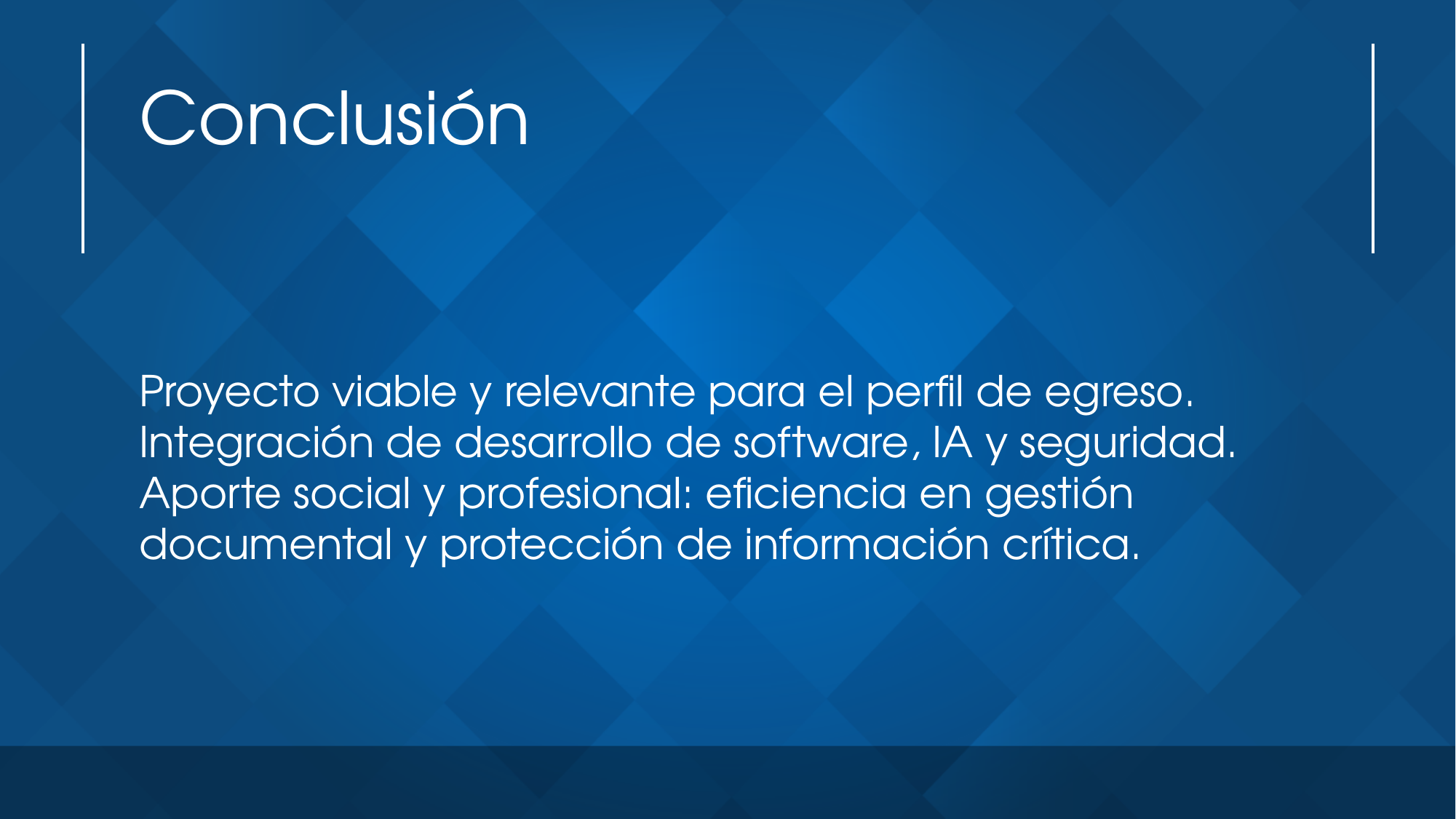

# Conclusión
Proyecto viable y relevante para el perfil de egreso.
Integración de desarrollo de software, IA y seguridad.
Aporte social y profesional: eficiencia en gestión
documental y protección de información crítica.